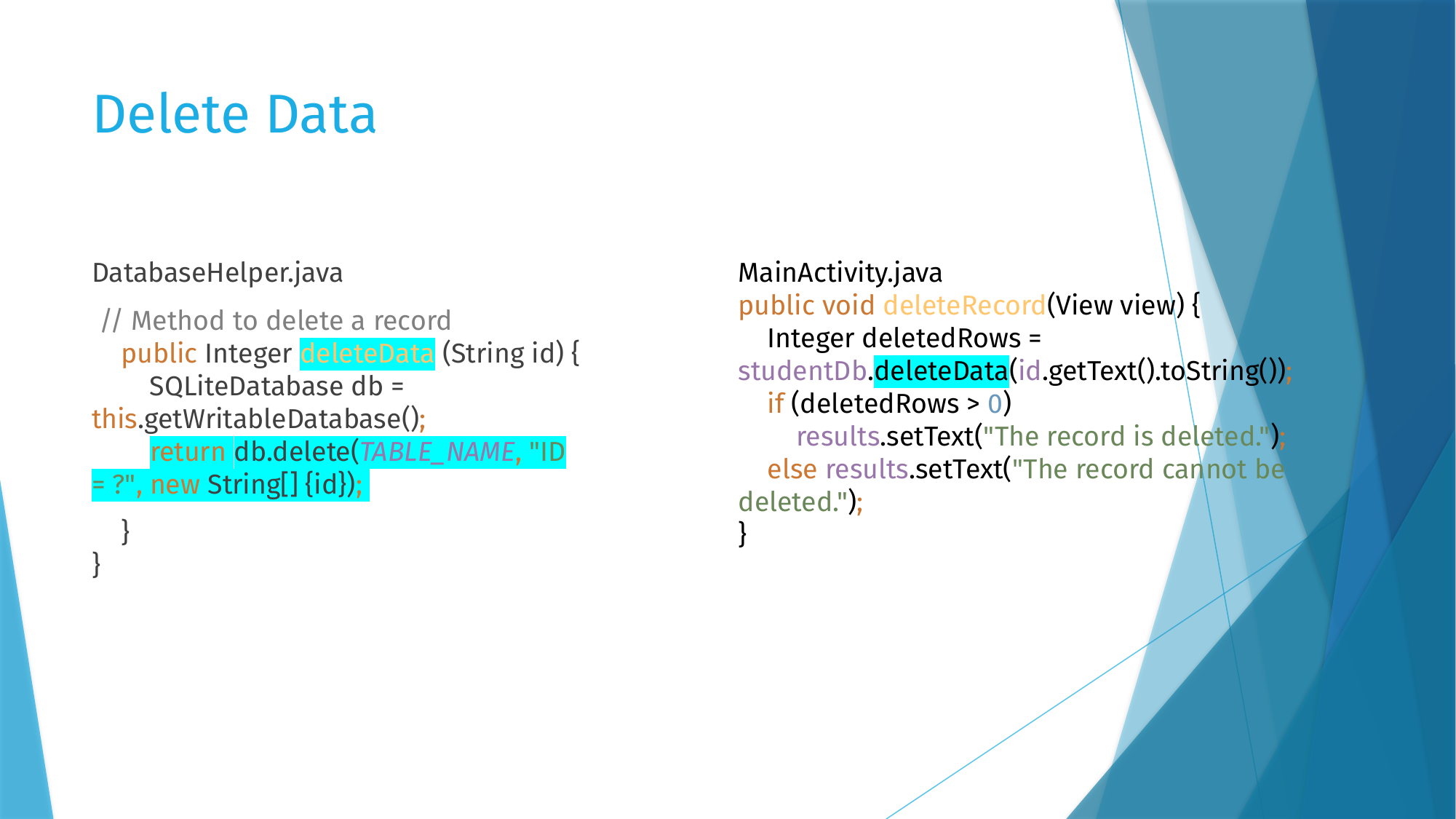

# Delete Data
DatabaseHelper.java
 // Method to delete a record
    public Integer deleteData (String id) {
        SQLiteDatabase db = this.getWritableDatabase();
        return db.delete(TABLE_NAME, "ID = ?", new String[] {id});
    }
}
MainActivity.java
public void deleteRecord(View view) {
    Integer deletedRows = studentDb.deleteData(id.getText().toString());
    if (deletedRows > 0)
        results.setText("The record is deleted.");
    else results.setText("The record cannot be deleted.");
}